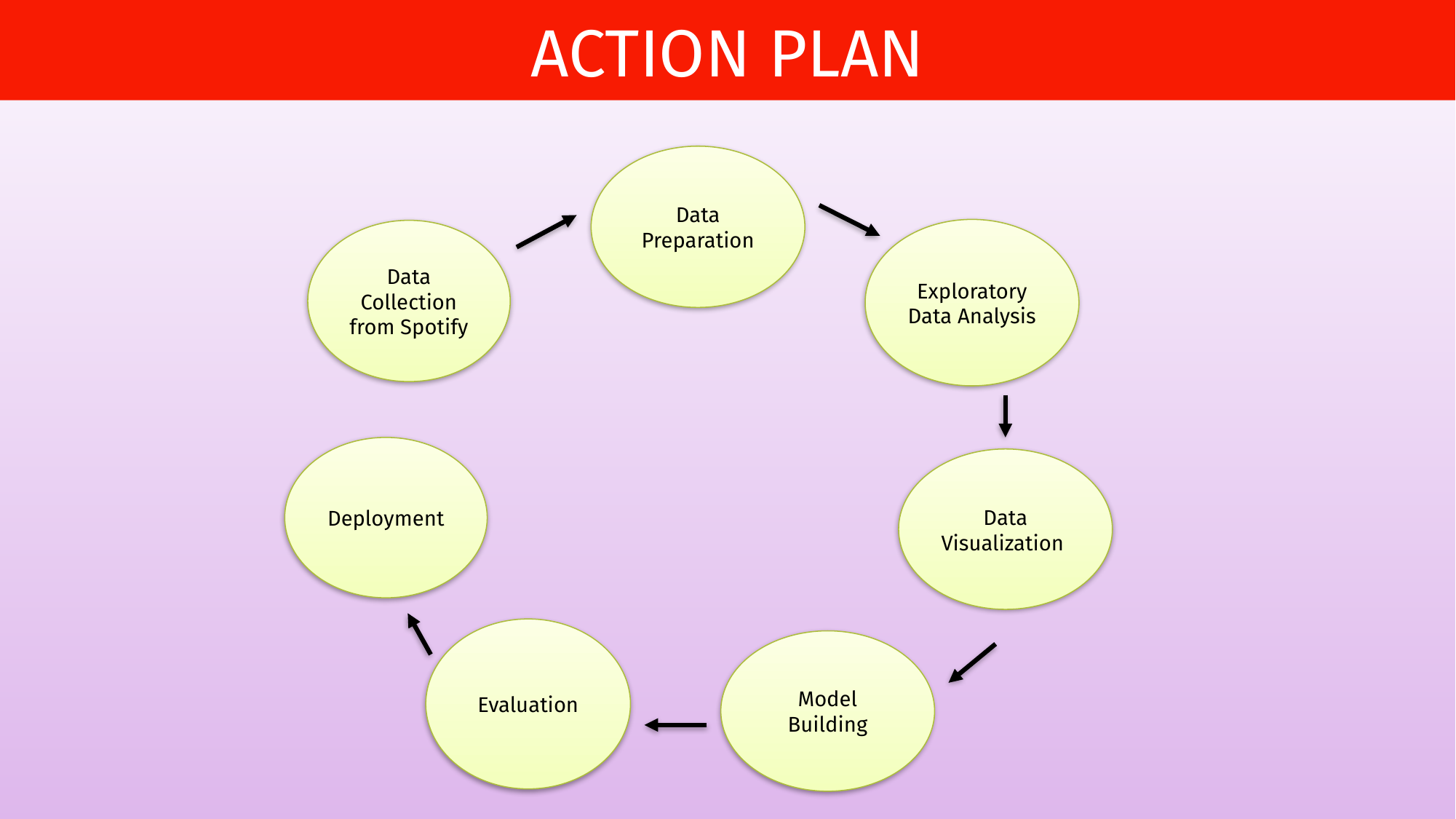

ACTION PLAN
Data Preparation
Exploratory Data Analysis
Data Collection from Spotify
Deployment
Data Visualization
Evaluation
Model Building